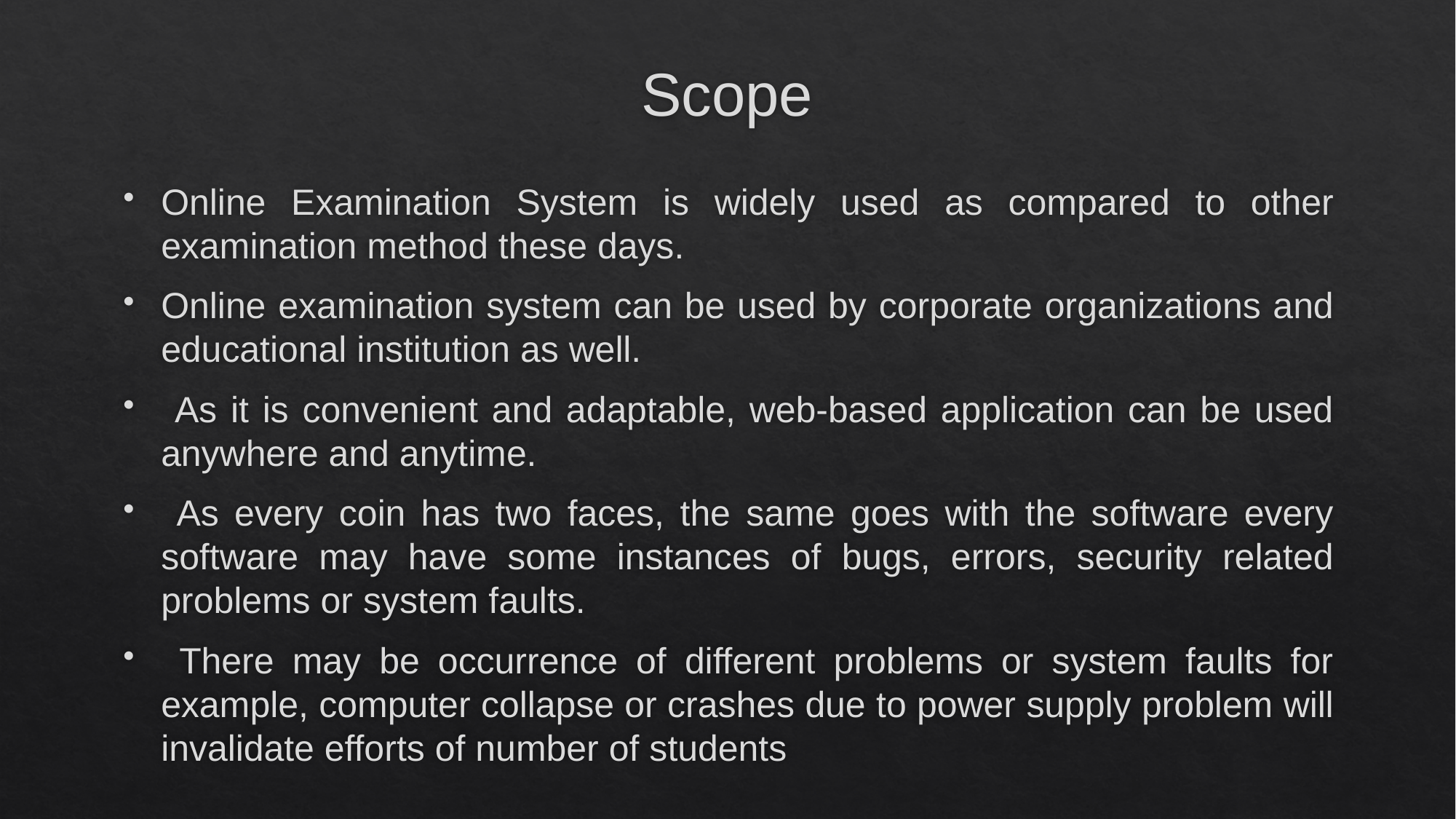

# Scope
Online Examination System is widely used as compared to other examination method these days.
Online examination system can be used by corporate organizations and educational institution as well.
 As it is convenient and adaptable, web-based application can be used anywhere and anytime.
 As every coin has two faces, the same goes with the software every software may have some instances of bugs, errors, security related problems or system faults.
 There may be occurrence of different problems or system faults for example, computer collapse or crashes due to power supply problem will invalidate efforts of number of students